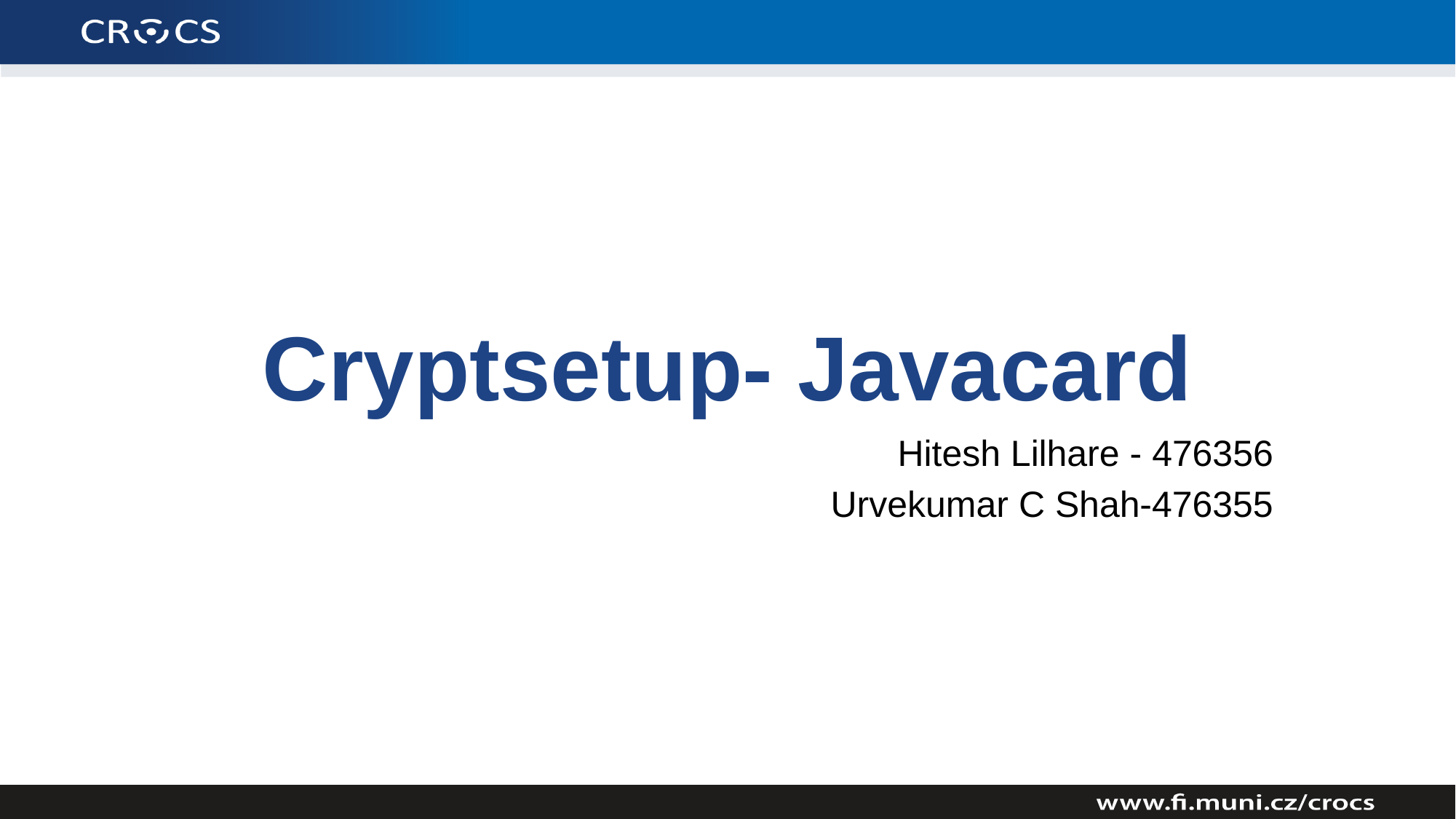

# Cryptsetup- Javacard
Hitesh Lilhare - 476356
Urvekumar C Shah-476355